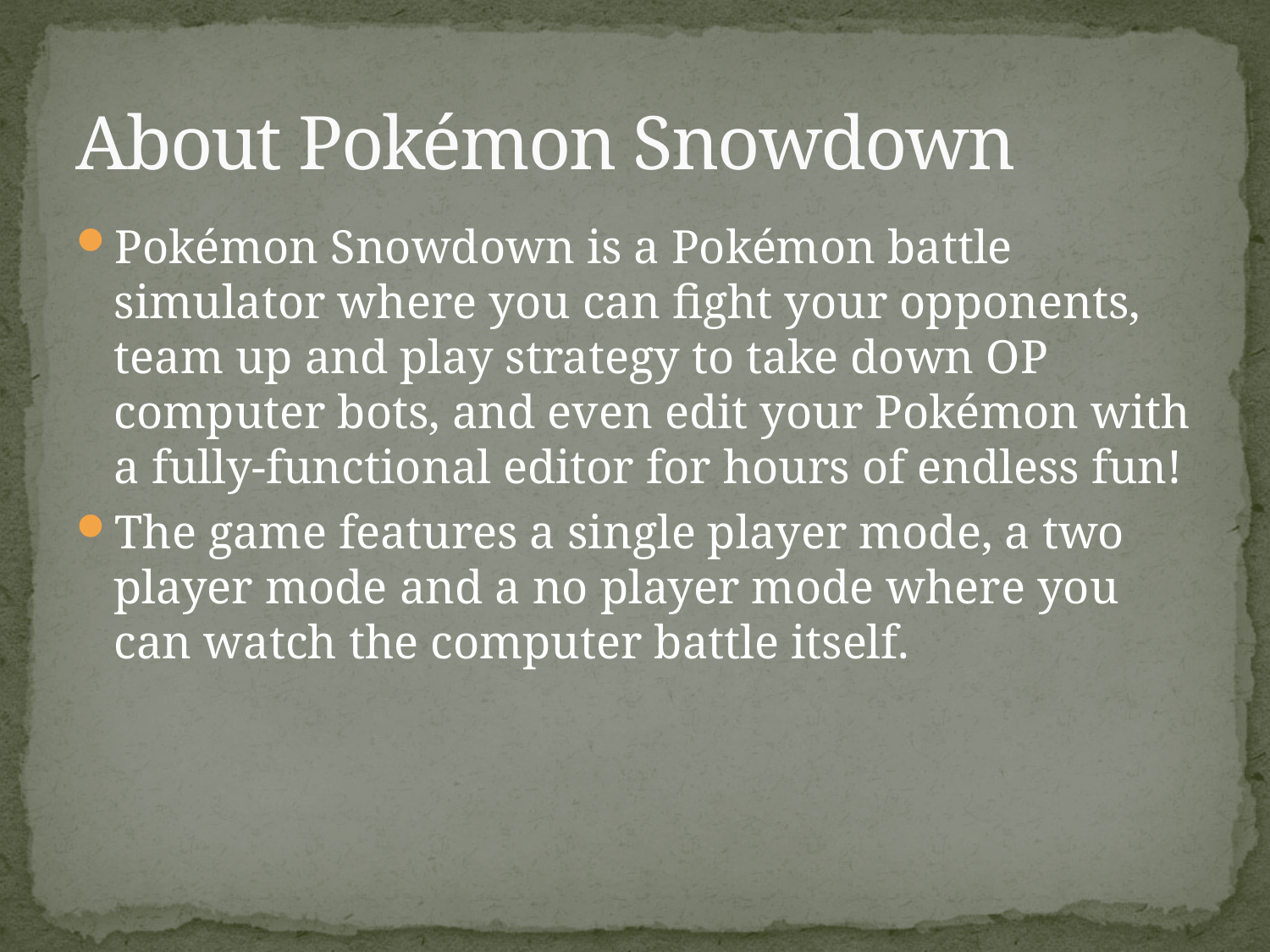

# About Pokémon Snowdown
Pokémon Snowdown is a Pokémon battle simulator where you can fight your opponents, team up and play strategy to take down OP computer bots, and even edit your Pokémon with a fully-functional editor for hours of endless fun!
The game features a single player mode, a two player mode and a no player mode where you can watch the computer battle itself.